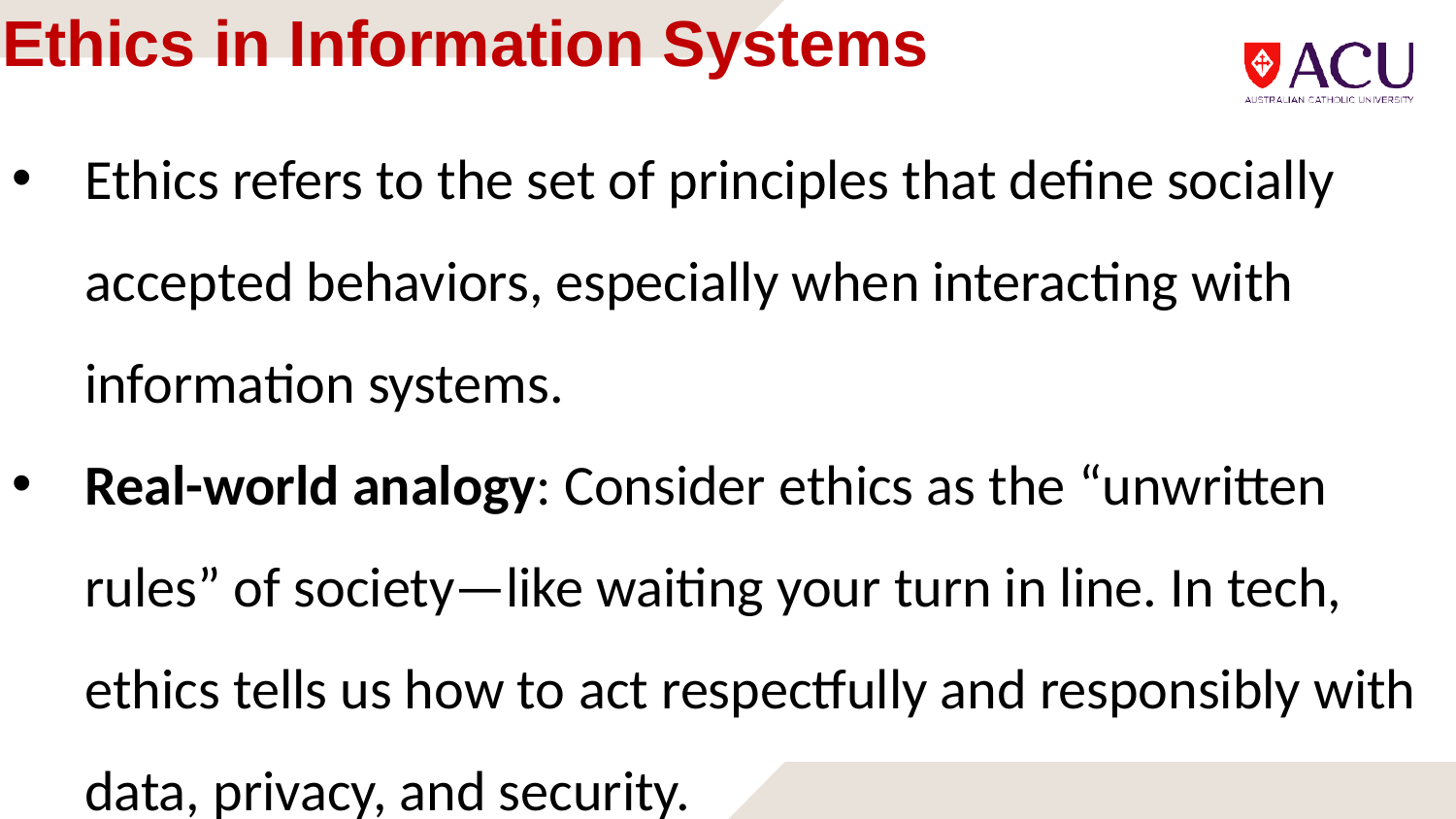

# Ethics in Information Systems
Ethics refers to the set of principles that define socially accepted behaviors, especially when interacting with information systems.
Real-world analogy: Consider ethics as the “unwritten rules” of society—like waiting your turn in line. In tech, ethics tells us how to act respectfully and responsibly with data, privacy, and security.